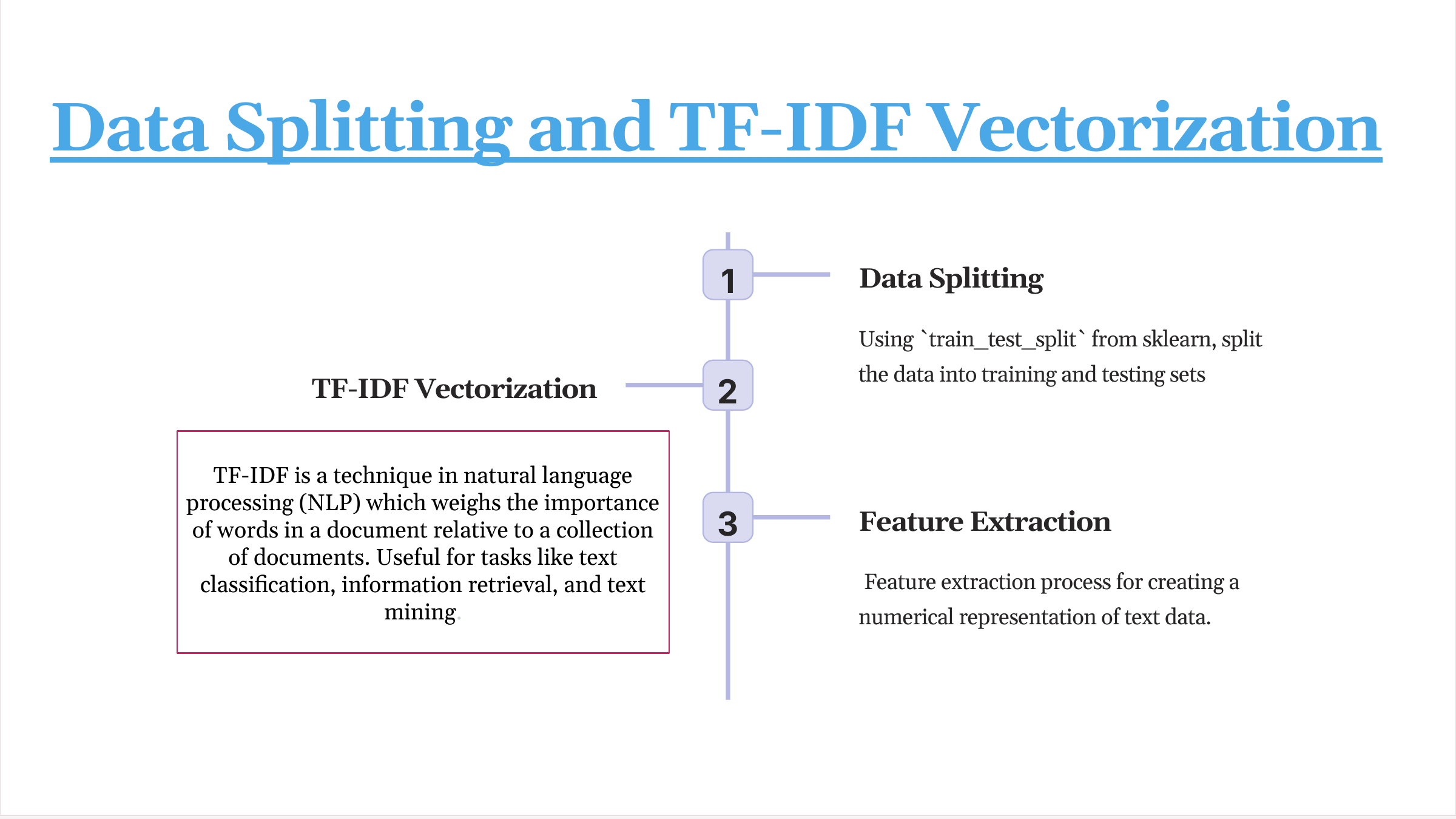

Data Splitting and TF-IDF Vectorization

1
Data Splitting

Using `train_test_split` from sklearn, split the data into training and testing sets

2
TF-IDF Vectorization

TF-IDF is a technique in natural language processing (NLP) which weighs the importance of words in a document relative to a collection of documents. Useful for tasks like text classification, information retrieval, and text mining.

3
Feature Extraction

 Feature extraction process for creating a numerical representation of text data.